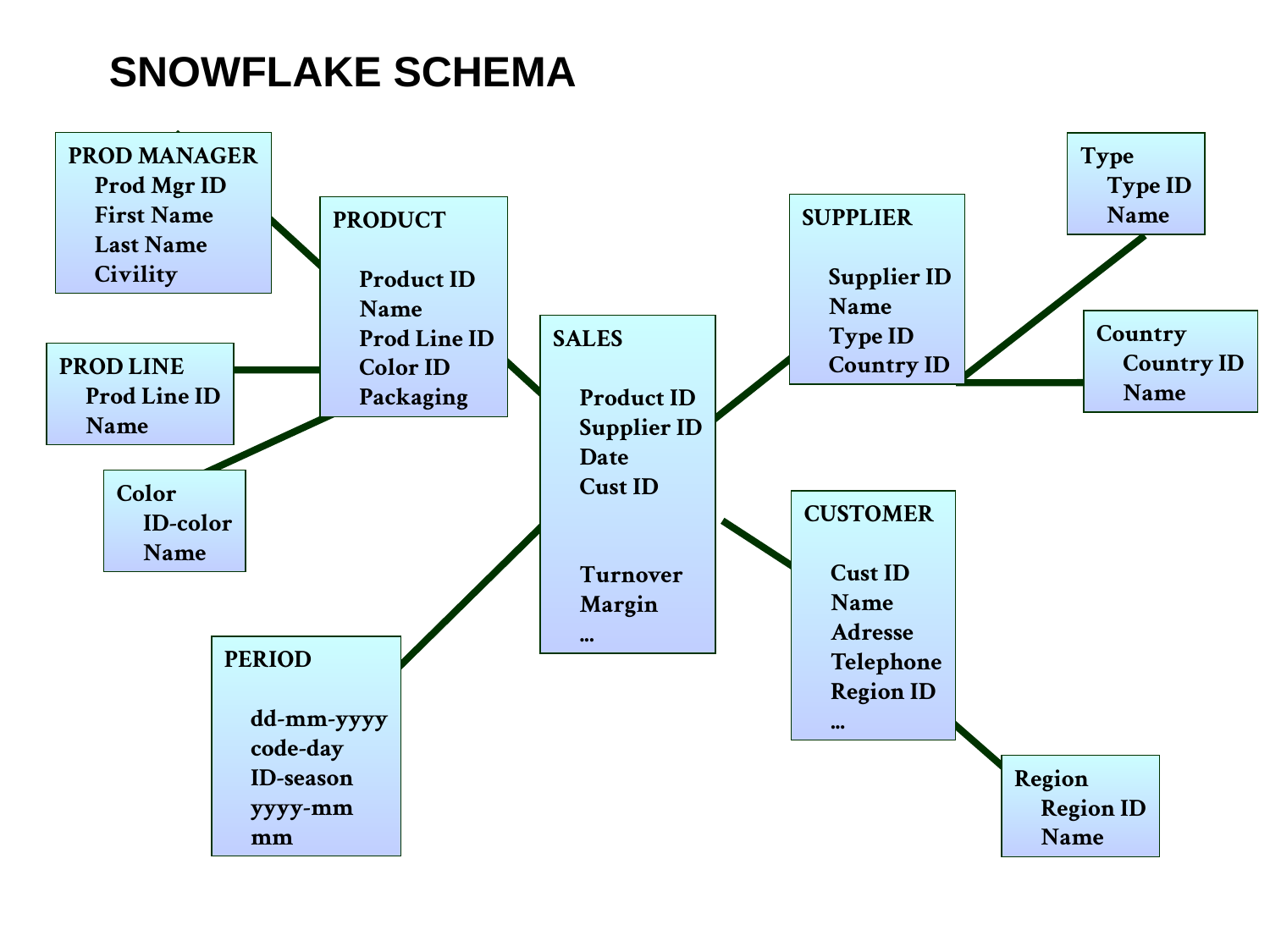

# SNOWFLAKE SCHEMA
PROD MANAGER
	Prod Mgr ID
	First Name
	Last Name
	Civility

Type
	Type ID
	Name
SUPPLIER

	Supplier ID
	Name
	Type ID
	Country ID
PRODUCT

	Product ID
	Name
	Prod Line ID
	Color ID
	Packaging

Country
	Country ID
	Name
SALES

	Product ID
	Supplier ID
	Date
	Cust ID

	Turnover
	Margin
	...
PROD LINE
	Prod Line ID
	Name

Color
	ID-color
	Name

CUSTOMER

	Cust ID
	Name
	Adresse
	Telephone
	Region ID
	...

PERIOD

	dd-mm-yyyy
	code-day
	ID-season
	yyyy-mm
	mm

Region
	Region ID
	Name